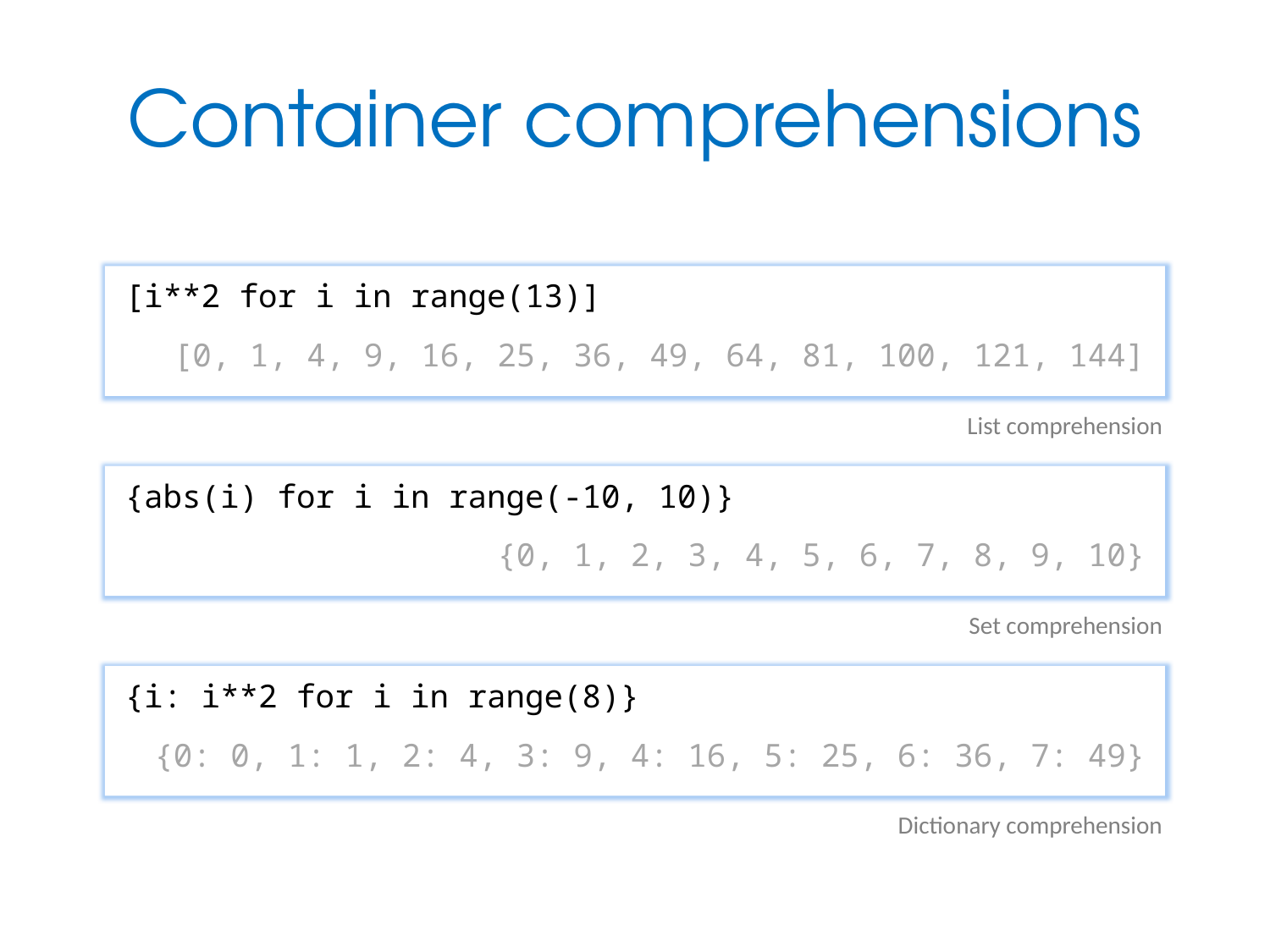

# Container comprehensions
[i**2 for i in range(13)]
[0, 1, 4, 9, 16, 25, 36, 49, 64, 81, 100, 121, 144]
List comprehension
{abs(i) for i in range(-10, 10)}
{0, 1, 2, 3, 4, 5, 6, 7, 8, 9, 10}
Set comprehension
{i: i**2 for i in range(8)}
{0: 0, 1: 1, 2: 4, 3: 9, 4: 16, 5: 25, 6: 36, 7: 49}
Dictionary comprehension